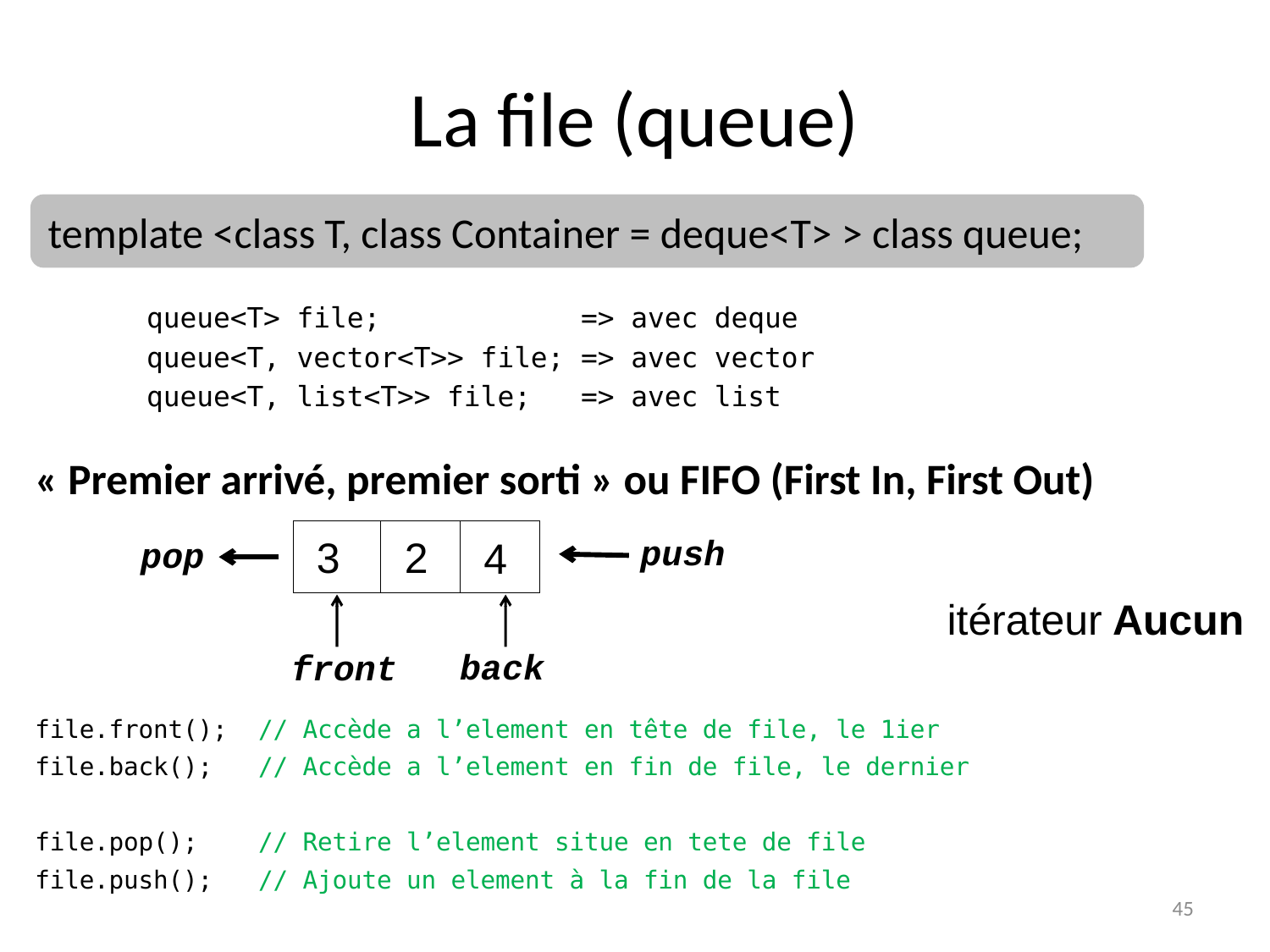

# La file (queue)

	queue<T> file;            => avec deque
	queue<T, vector<T>> file; => avec vector
	queue<T, list<T>> file;   => avec list

« Premier arrivé, premier sorti » ou FIFO (First In, First Out)

file.front(); 	// Accède a l’element en tête de file, le 1ier
file.back(); 	// Accède a l’element en fin de file, le dernier

file.pop(); 	// Retire l’element situe en tete de file
file.push(); 	// Ajoute un element à la fin de la file
template <class T, class Container = deque<T> > class queue;

  4
back
  2
  3
front
push
pop

itérateur Aucun
45